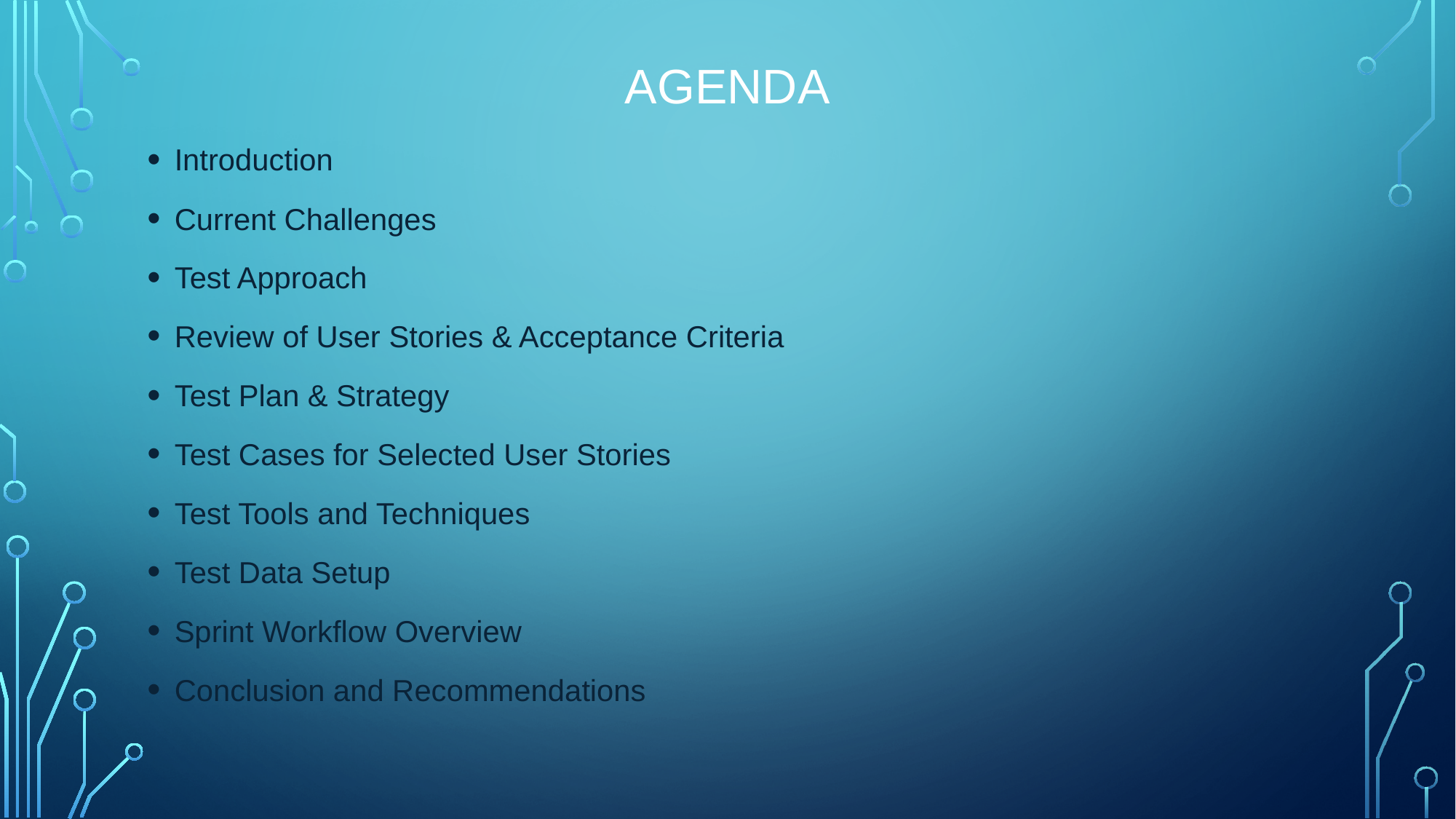

# Agenda
Introduction
Current Challenges
Test Approach
Review of User Stories & Acceptance Criteria
Test Plan & Strategy
Test Cases for Selected User Stories
Test Tools and Techniques
Test Data Setup
Sprint Workflow Overview
Conclusion and Recommendations